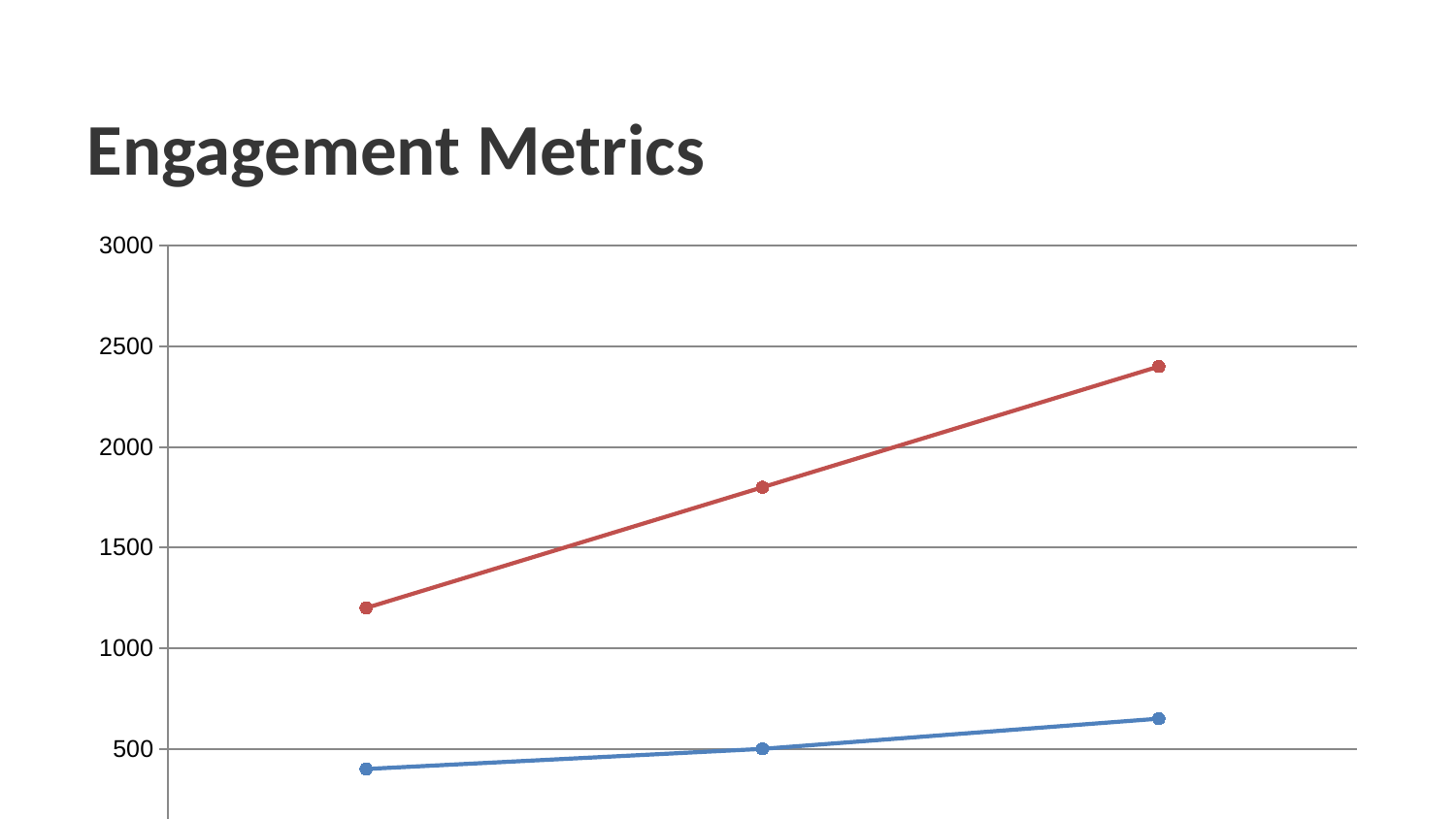

Engagement Metrics

### Chart

| Category | Likes | Shares |
|---|---|---|
| January | 1200.0 | 400.0 |
| February | 1800.0 | 500.0 |
| March | 2400.0 | 650.0 |